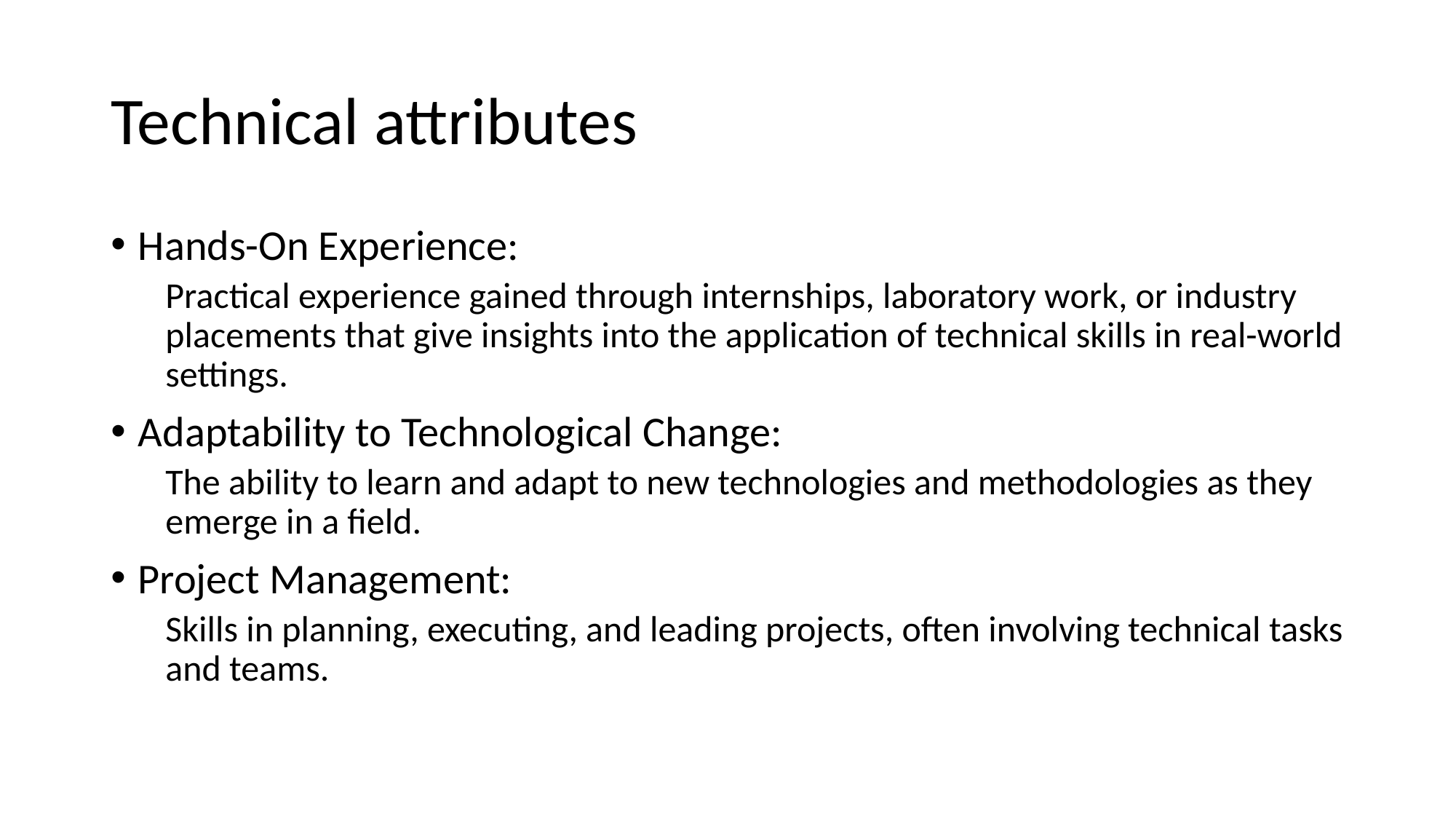

# Technical attributes
Hands-On Experience:
Practical experience gained through internships, laboratory work, or industry placements that give insights into the application of technical skills in real-world settings.
Adaptability to Technological Change:
The ability to learn and adapt to new technologies and methodologies as they emerge in a field.
Project Management:
Skills in planning, executing, and leading projects, often involving technical tasks and teams.